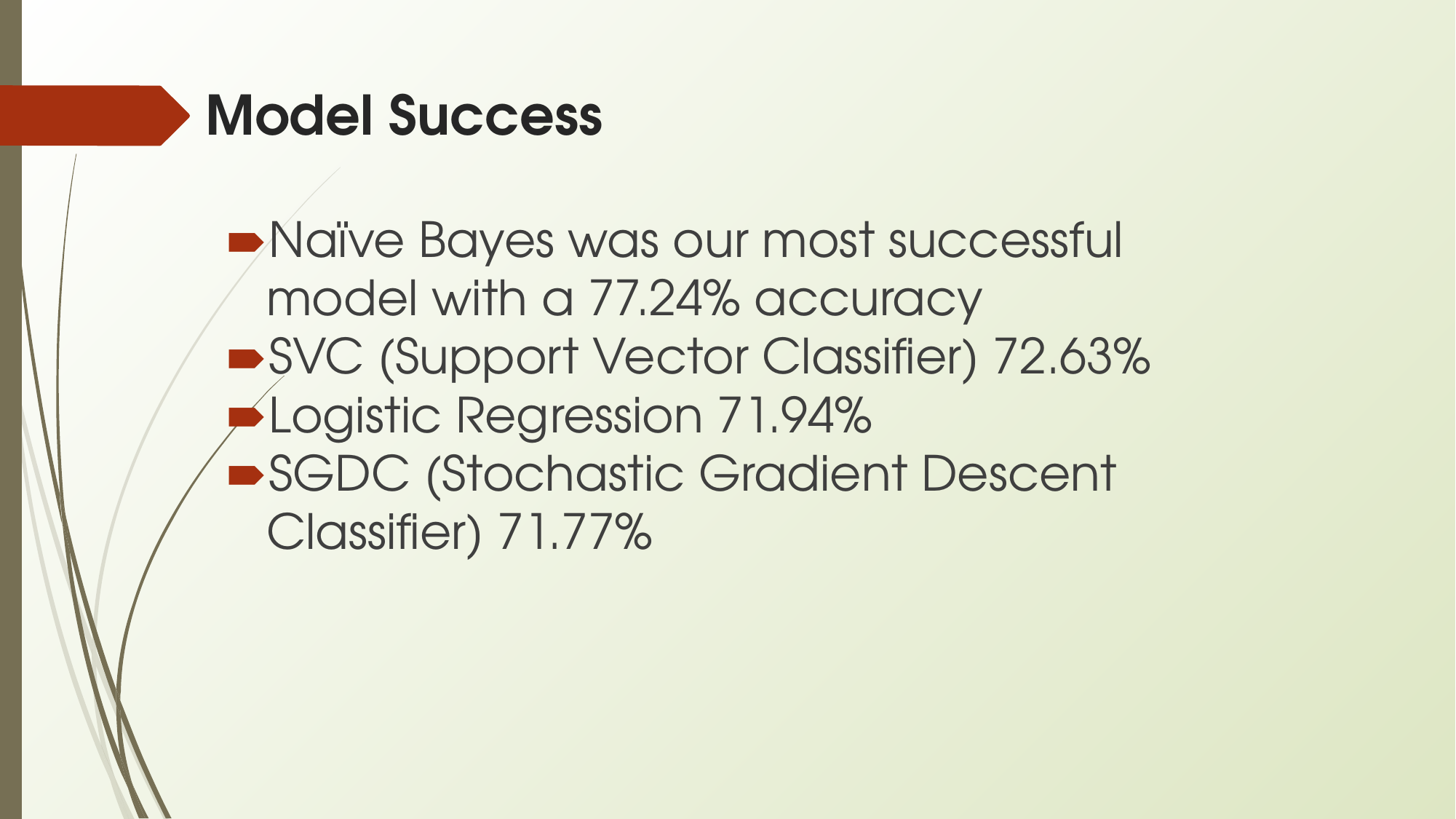

# Model Success
Naïve Bayes was our most successful model with a 77.24% accuracy
SVC (Support Vector Classifier) 72.63%
Logistic Regression 71.94%
SGDC (Stochastic Gradient Descent Classifier) 71.77%